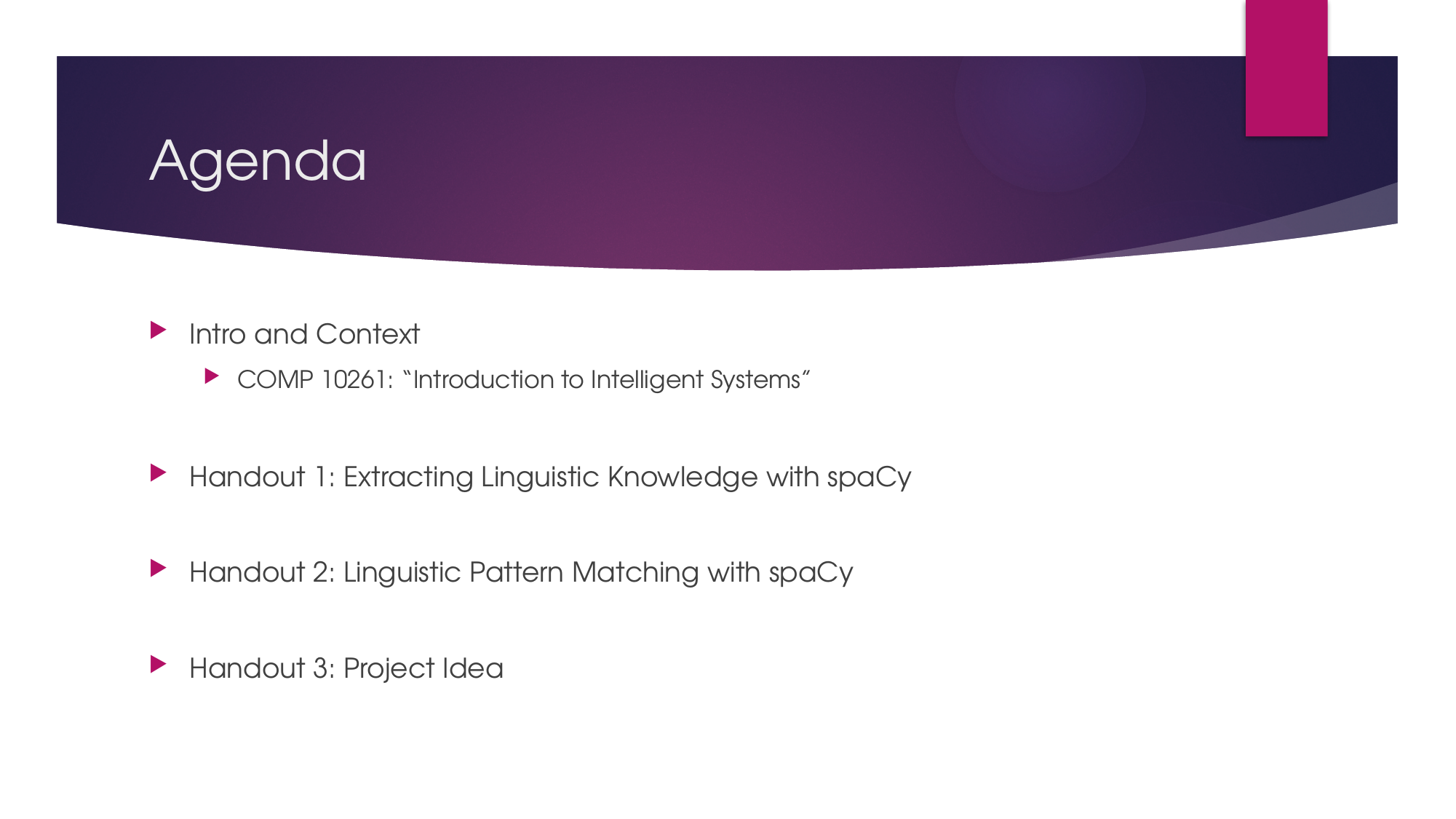

# Agenda
Intro and Context
COMP 10261: “Introduction to Intelligent Systems”

Handout 1: Extracting Linguistic Knowledge with spaCy

Handout 2: Linguistic Pattern Matching with spaCy

Handout 3: Project Idea